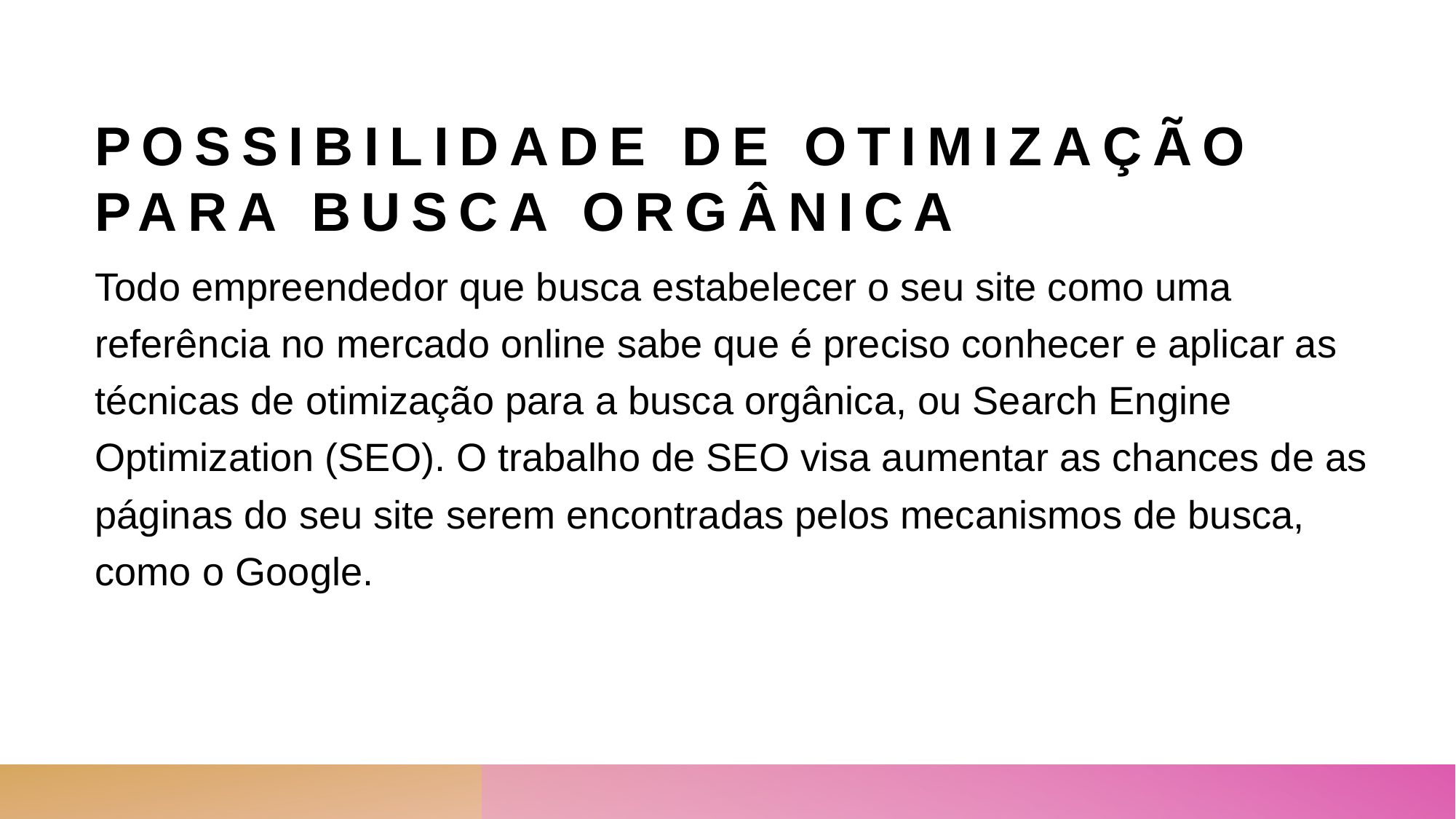

# Possibilidade de otimização para busca orgânica
Todo empreendedor que busca estabelecer o seu site como uma referência no mercado online sabe que é preciso conhecer e aplicar as técnicas de otimização para a busca orgânica, ou Search Engine Optimization (SEO). O trabalho de SEO visa aumentar as chances de as páginas do seu site serem encontradas pelos mecanismos de busca, como o Google.